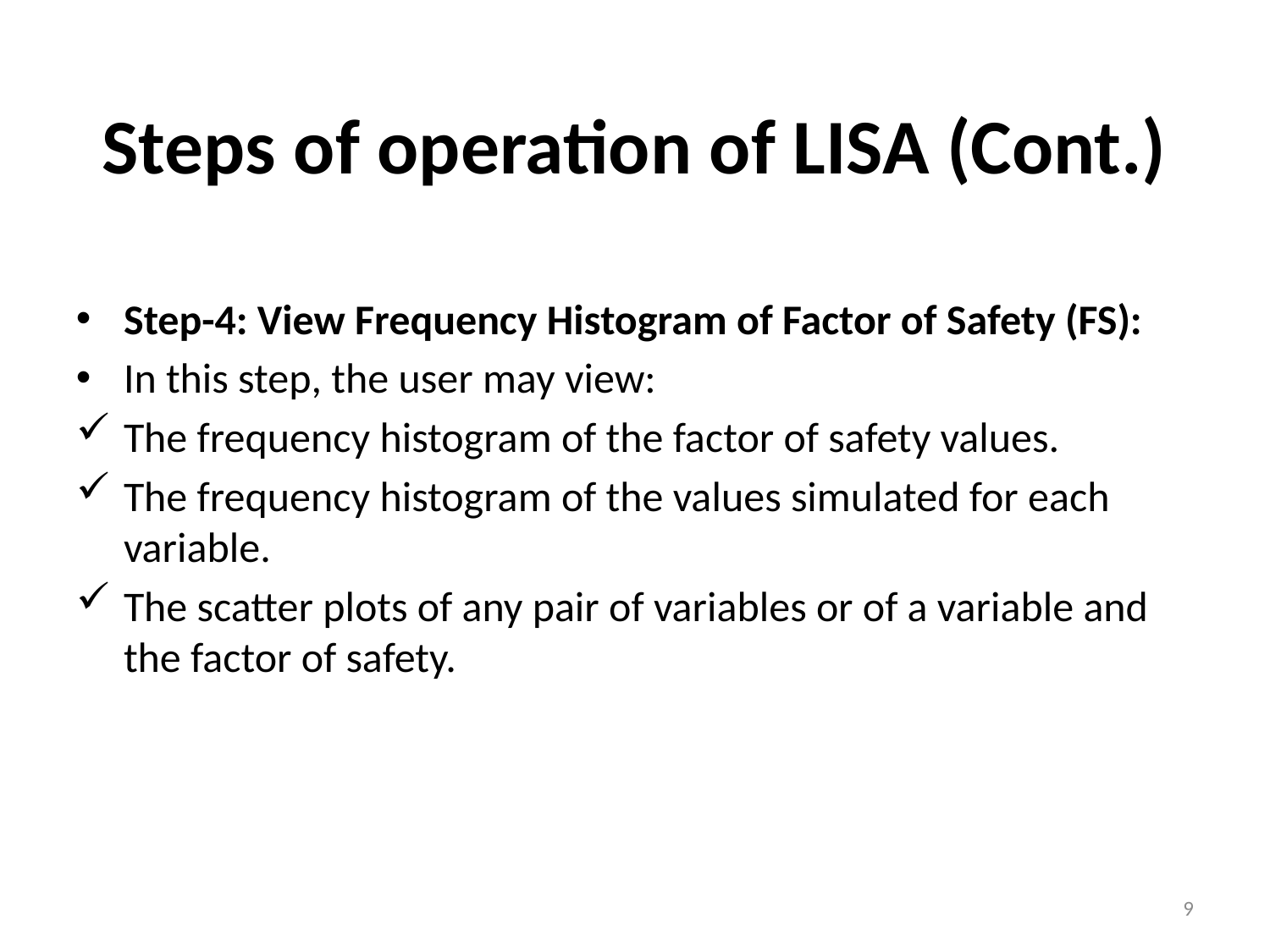

Steps of operation of LISA (Cont.)
Step-4: View Frequency Histogram of Factor of Safety (FS):
In this step, the user may view:
The frequency histogram of the factor of safety values.
The frequency histogram of the values simulated for each variable.
The scatter plots of any pair of variables or of a variable and the factor of safety.
9